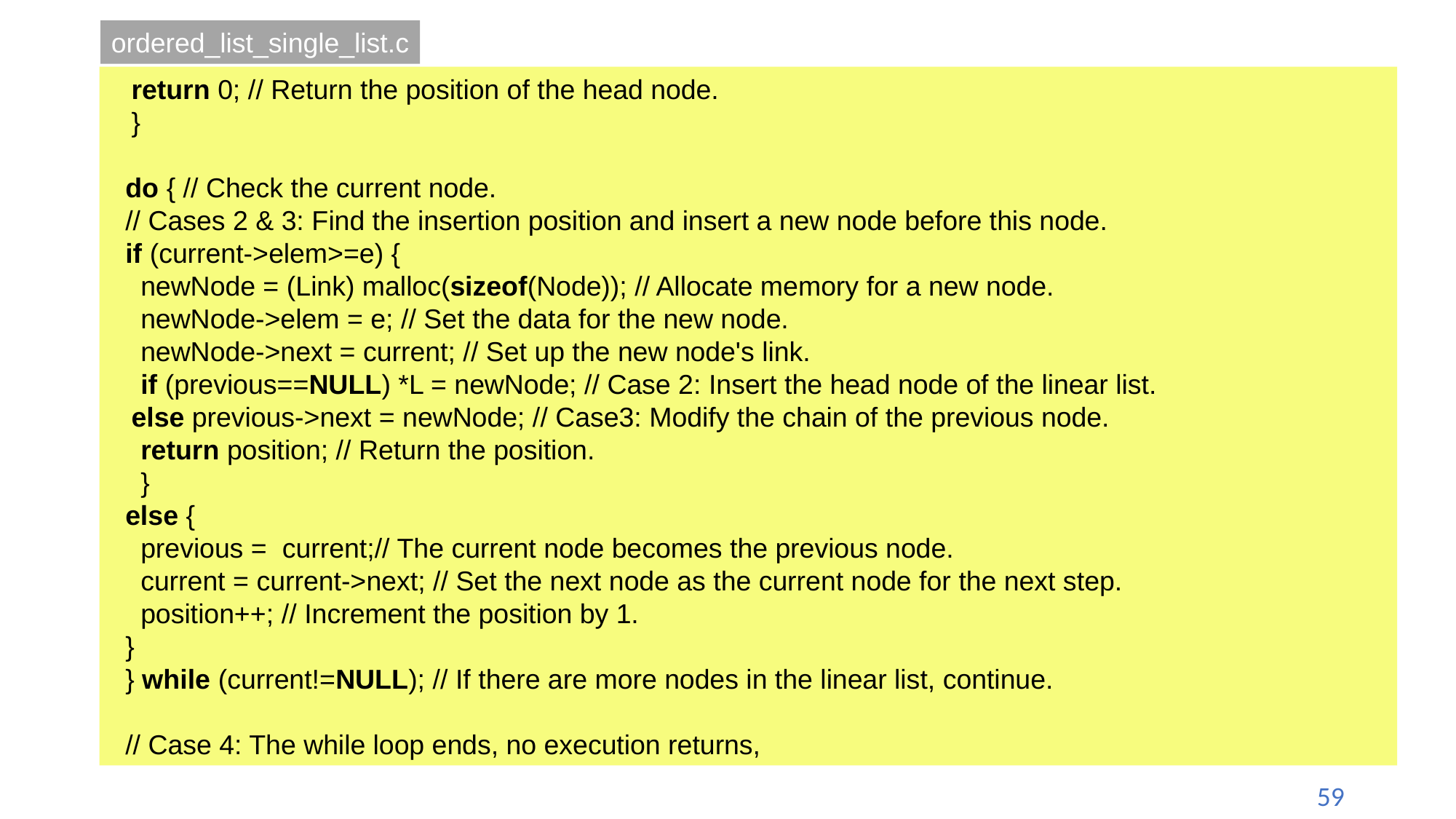

ordered_list_single_list.c
	return 0; // Return the position of the head node.
	}

  do { // Check the current node.
  // Cases 2 & 3: Find the insertion position and insert a new node before this node.
  if (current->elem>=e) {
    newNode = (Link) malloc(sizeof(Node)); // Allocate memory for a new node.
    newNode->elem = e; // Set the data for the new node.
    newNode->next = current; // Set up the new node's link.
    if (previous==NULL) *L = newNode; // Case 2: Insert the head node of the linear list.
	else previous->next = newNode; // Case3: Modify the chain of the previous node.
    return position; // Return the position.
    }
  else {
    previous =  current;// The current node becomes the previous node.
    current = current->next; // Set the next node as the current node for the next step.
    position++; // Increment the position by 1.
  }
  } while (current!=NULL); // If there are more nodes in the linear list, continue.

  // Case 4: The while loop ends, no execution returns,